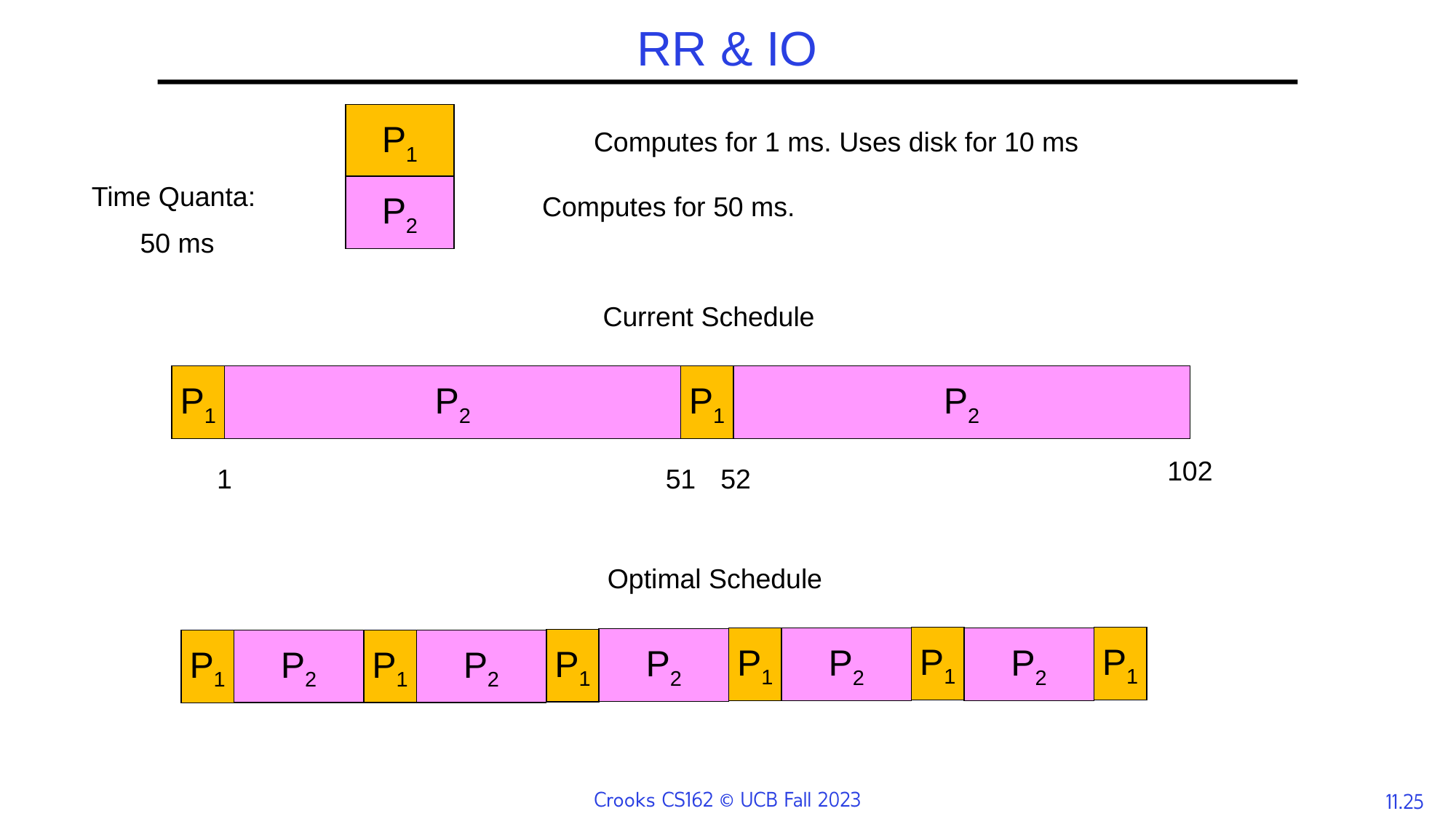

# RR & IO
P1
Computes for 1 ms. Uses disk for 10 ms

Time Quanta:
50 ms
P2
Computes for 50 ms.
Current Schedule
P1
P2
P1
P2
102
1
51
52
Optimal Schedule
P1
P1
P1
P2
P2
P2
P1
P2
P1
P2
P1